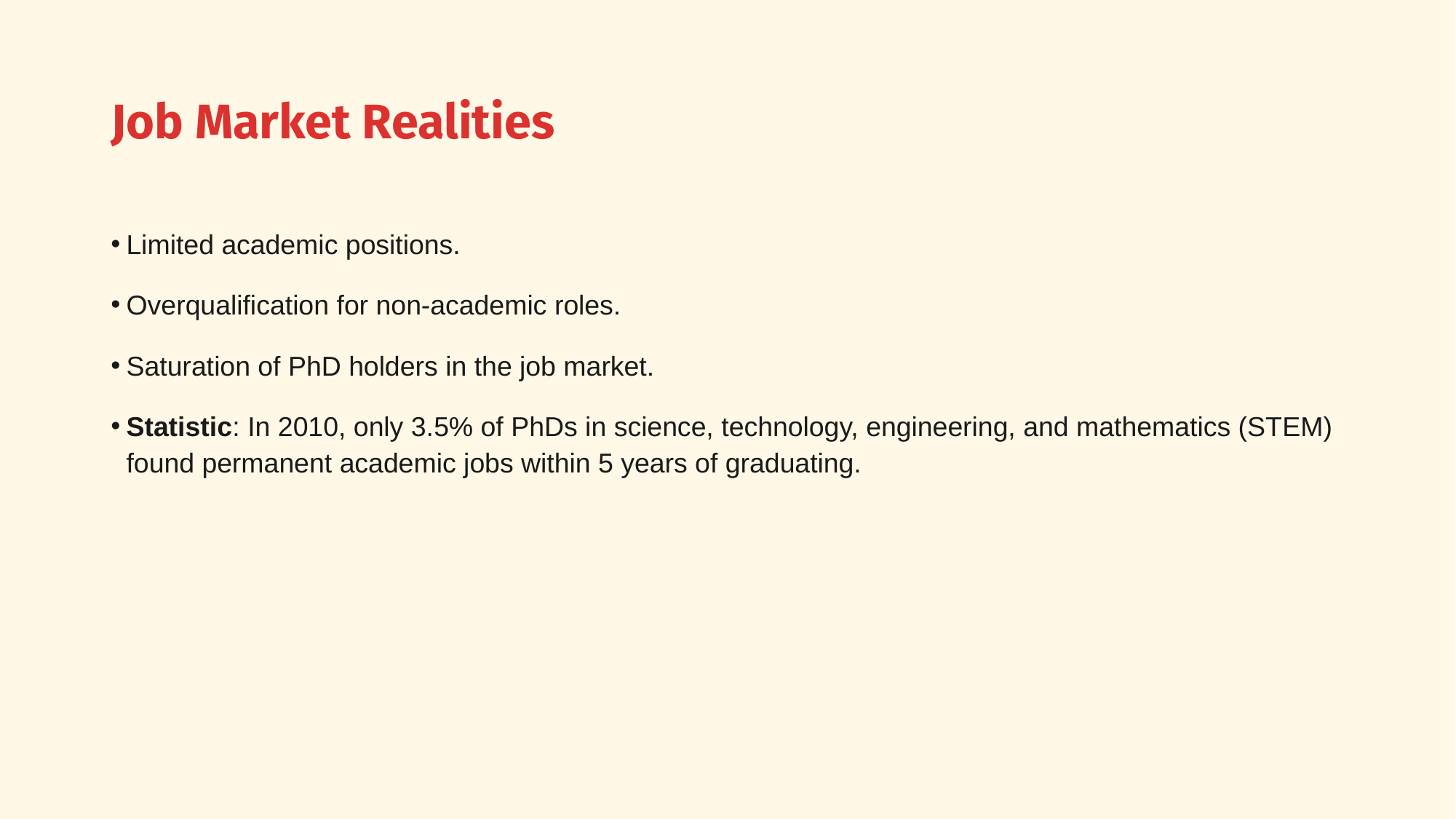

# Job Market Realities
Limited academic positions.
Overqualification for non-academic roles.
Saturation of PhD holders in the job market.
Statistic: In 2010, only 3.5% of PhDs in science, technology, engineering, and mathematics (STEM) found permanent academic jobs within 5 years of graduating.